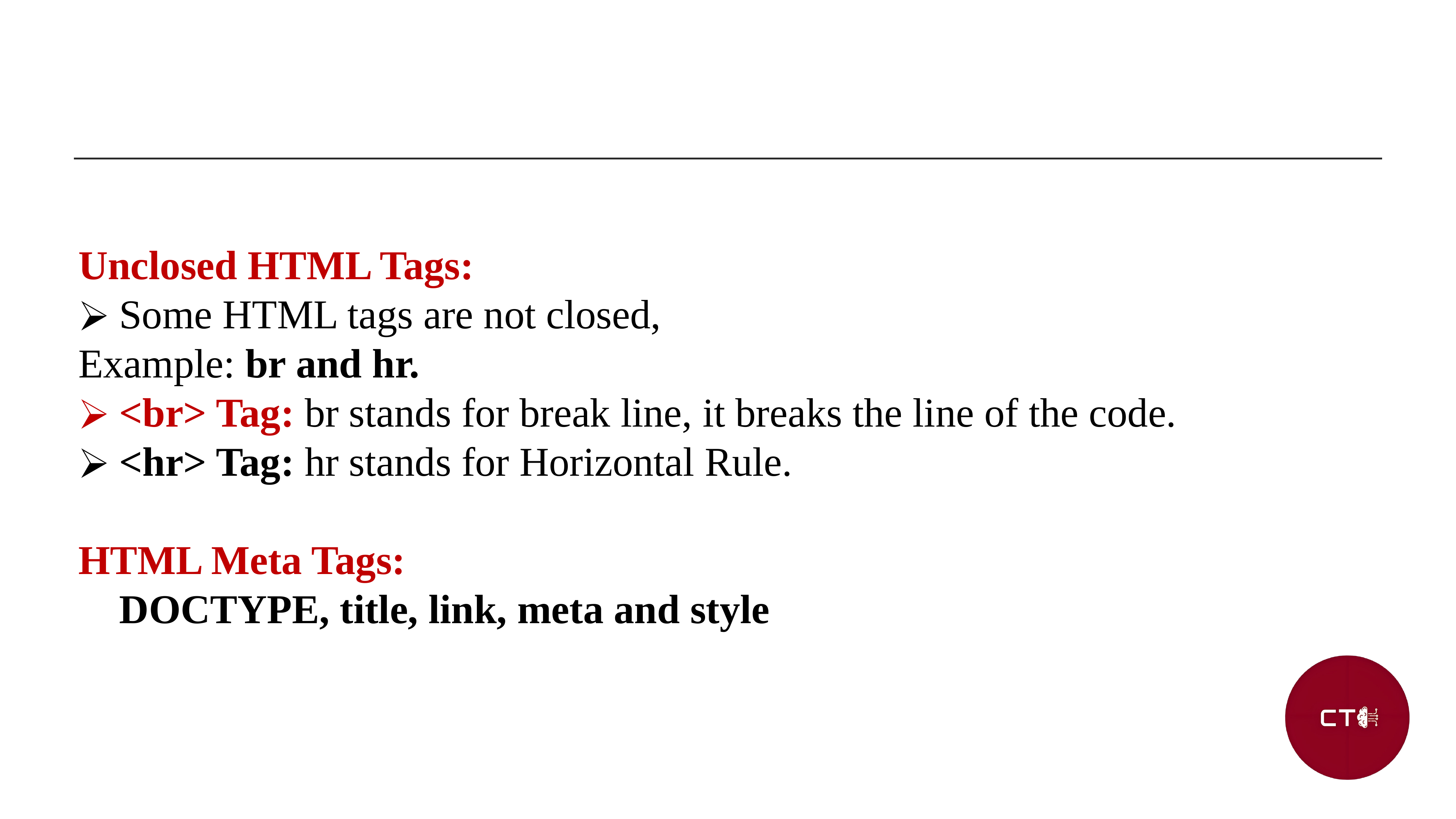

Unclosed HTML Tags:
Some HTML tags are not closed,
Example: br and hr.
<br> Tag: br stands for break line, it breaks the line of the code.
<hr> Tag: hr stands for Horizontal Rule.

HTML Meta Tags:
    DOCTYPE, title, link, meta and style